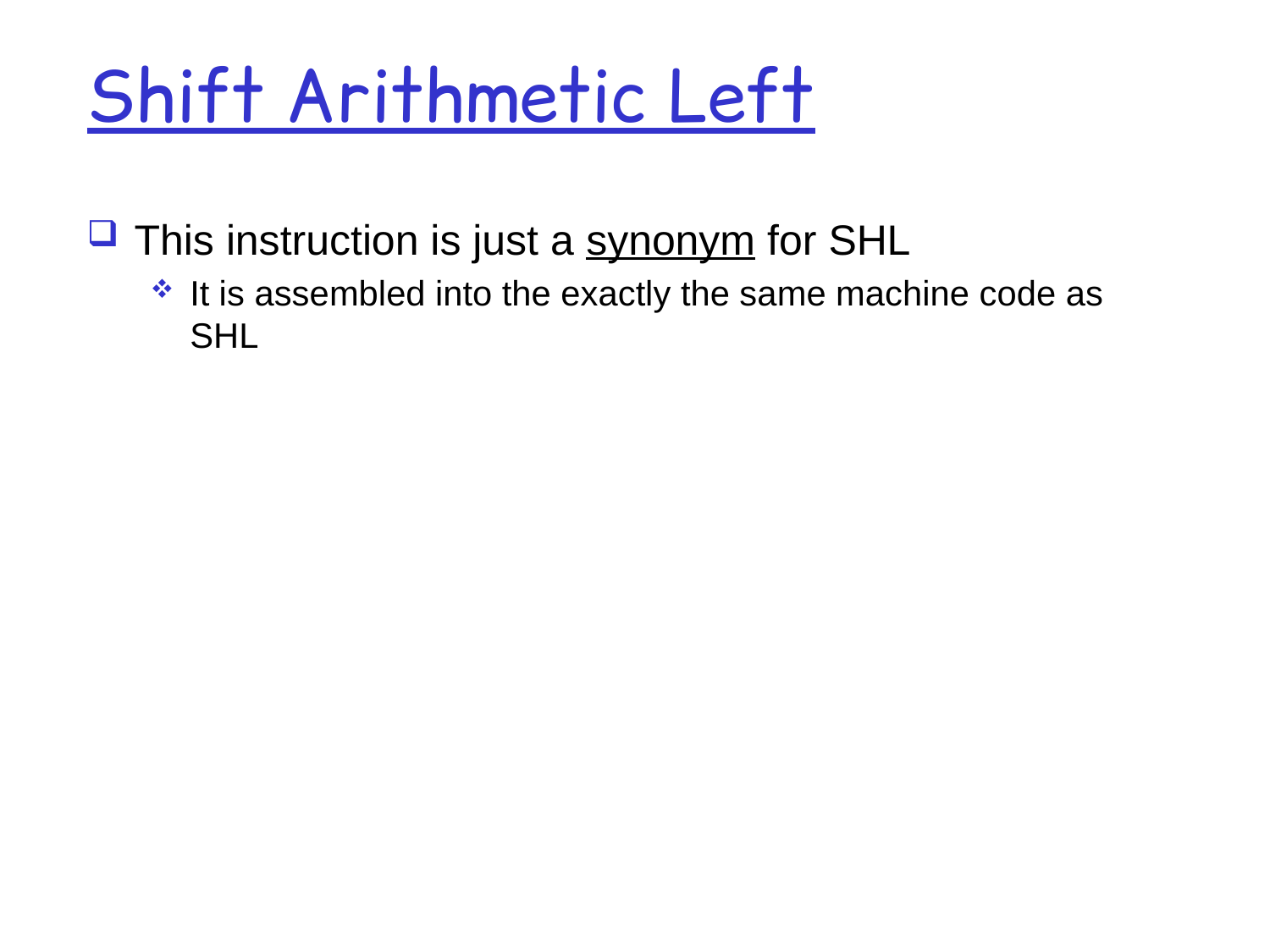

Shift Arithmetic Left
This instruction is just a synonym for SHL
It is assembled into the exactly the same machine code as SHL